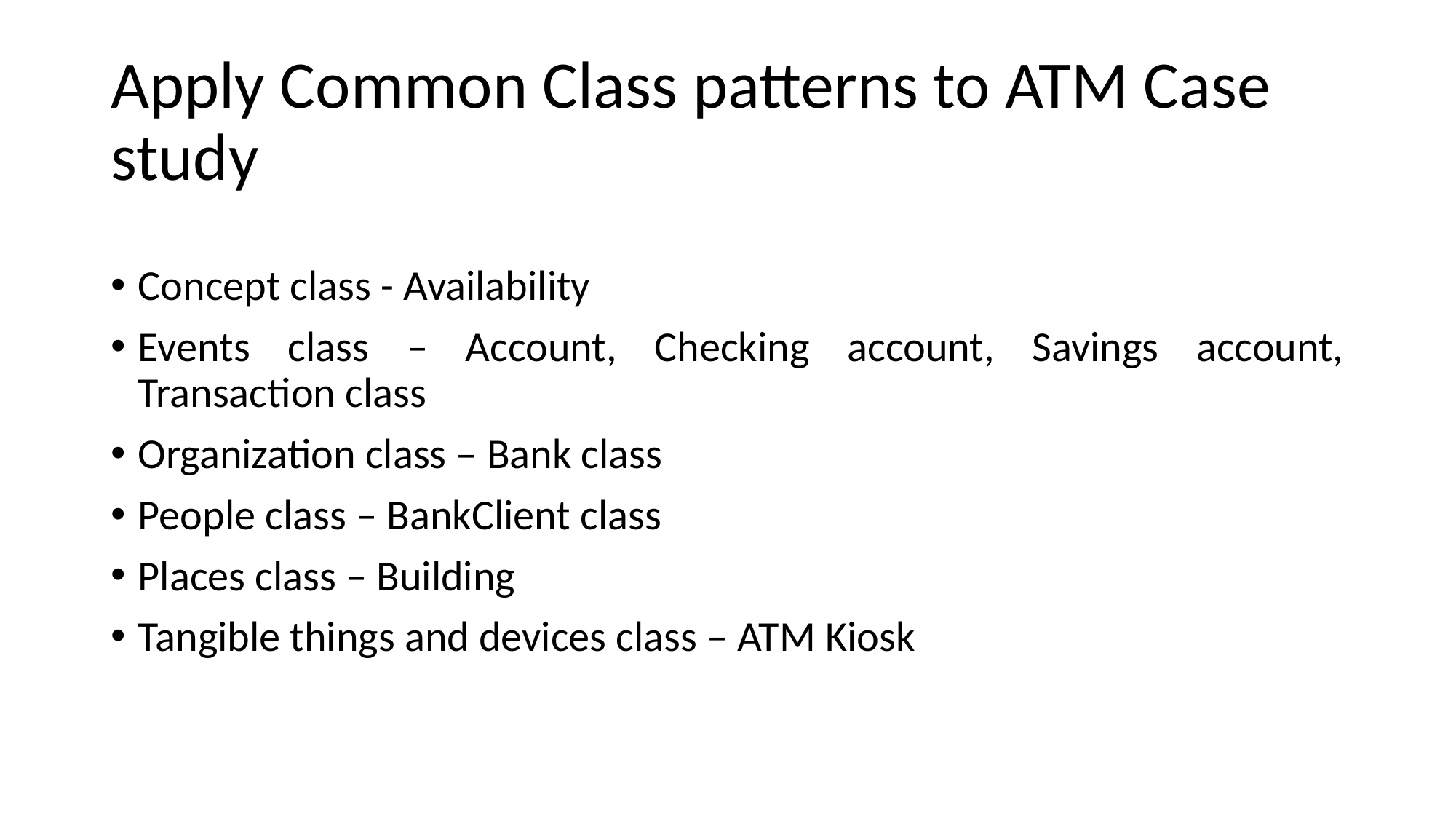

# Apply Common Class patterns to ATM Case study
Concept class - Availability
Events class – Account, Checking account, Savings account, Transaction class
Organization class – Bank class
People class – BankClient class
Places class – Building
Tangible things and devices class – ATM Kiosk